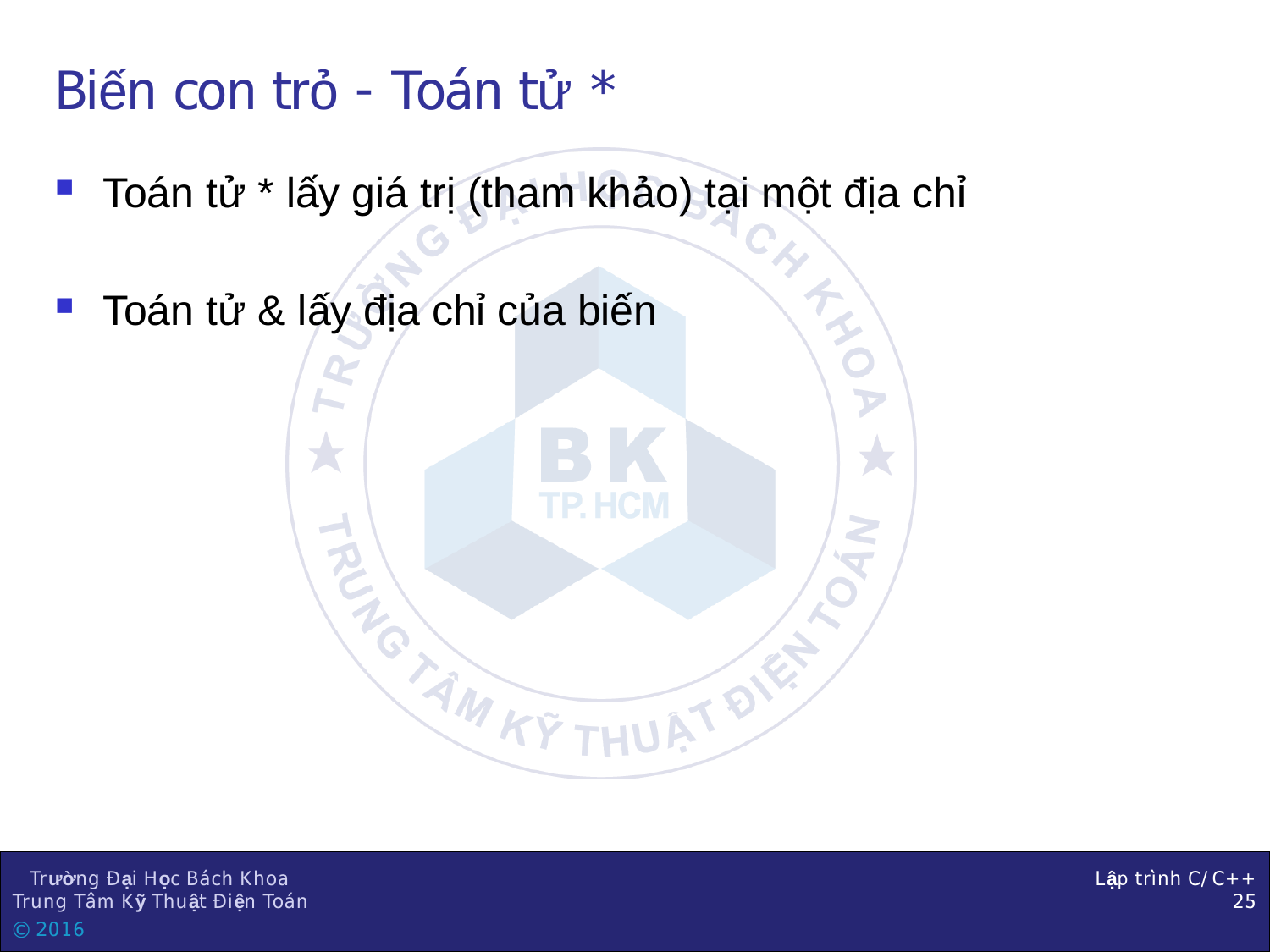

# Biến con trỏ - Toán tử *
Toán tử * lấy giá trị (tham khảo) tại một địa chỉ

Toán tử & lấy địa chỉ của biến